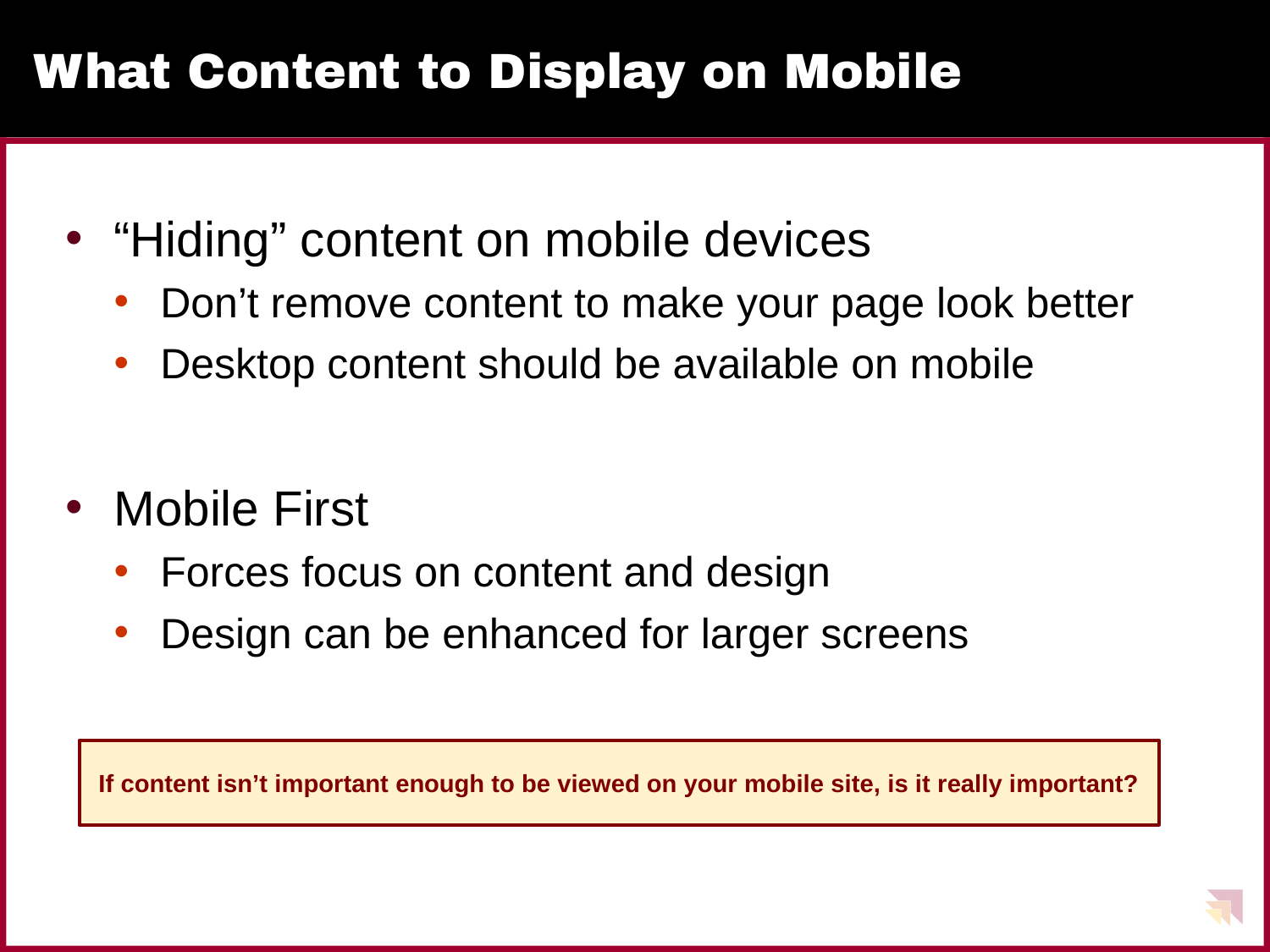

# What Content to Display on Mobile
“Hiding” content on mobile devices
Don’t remove content to make your page look better
Desktop content should be available on mobile

Mobile First
Forces focus on content and design
Design can be enhanced for larger screens

If content isn’t important enough to be viewed on your mobile site, is it really important?